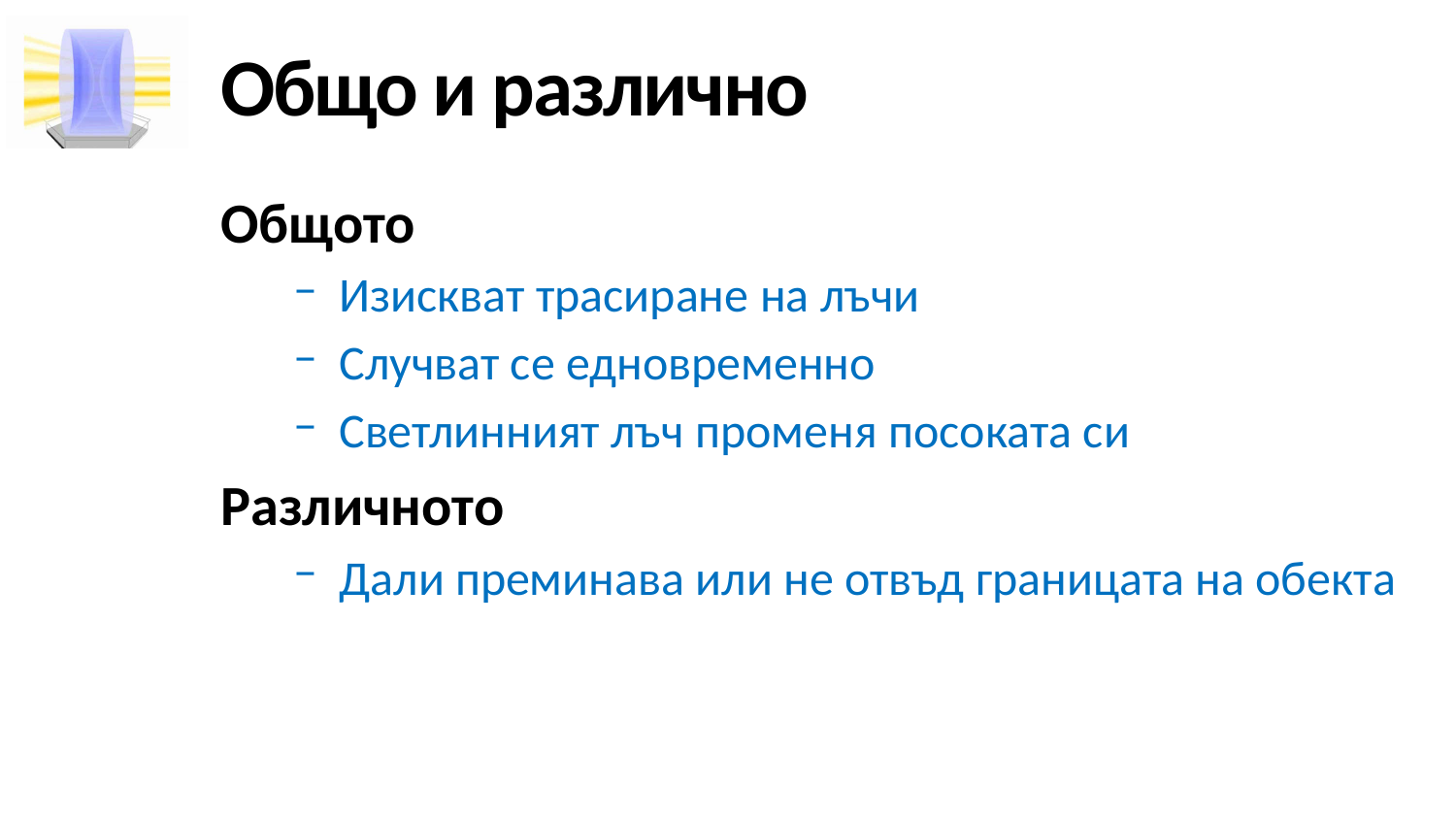

# Общо и различно
Общото
Изискват трасиране на лъчи
Случват се едновременно
Светлинният лъч променя посоката си
Различното
Дали преминава или не отвъд границата на обекта